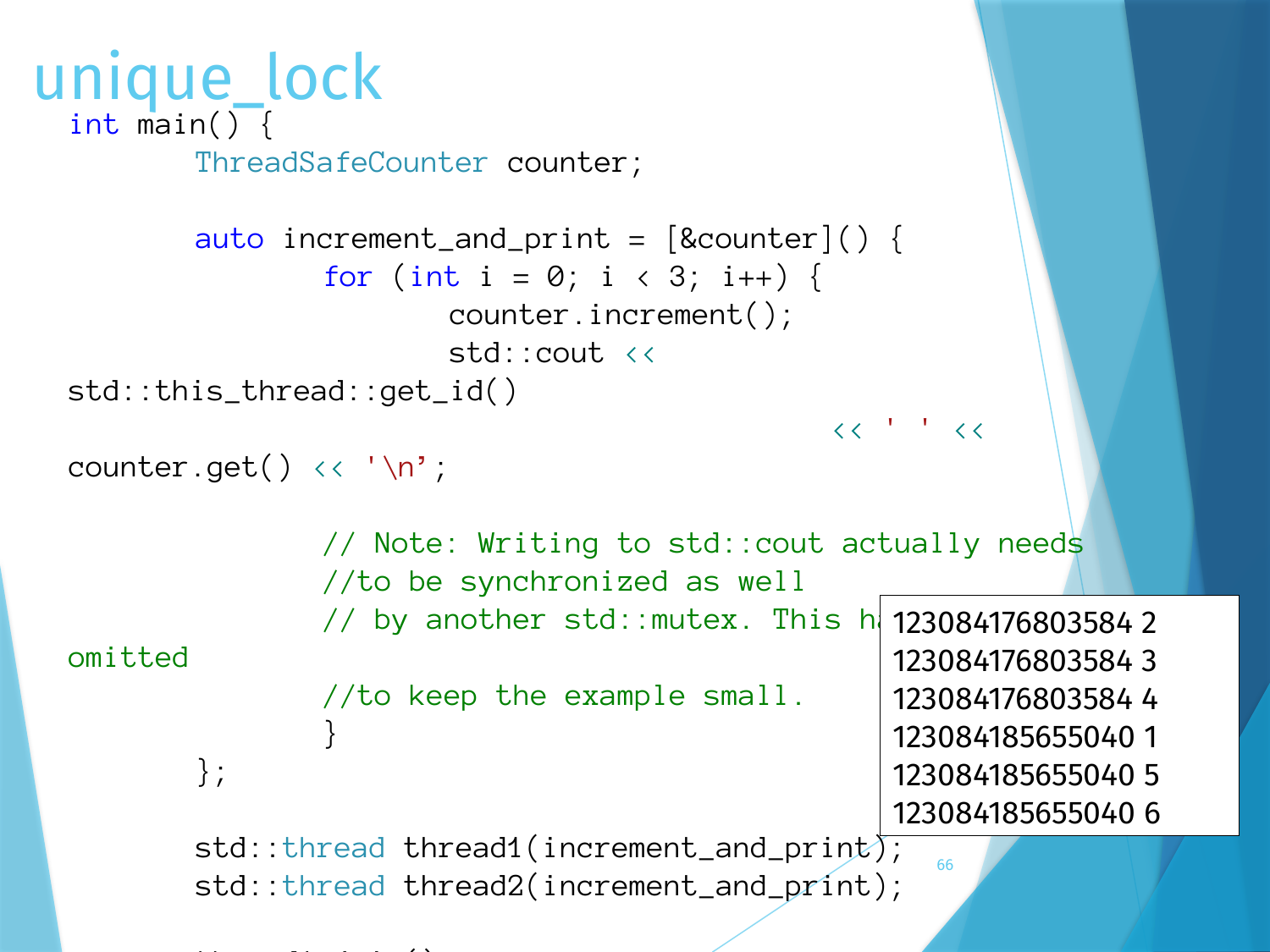

# unique_lock
int main() {
	ThreadSafeCounter counter;

	auto increment_and_print = [&counter]() {
		for (int i = 0; i < 3; i++) {
			counter.increment();
			std::cout << std::this_thread::get_id()
						<< ' ' << counter.get() << '\n’;

		// Note: Writing to std::cout actually needs
		//to be synchronized as well
		// by another std::mutex. This has been omitted
		//to keep the example small.
		}
	};

	std::thread thread1(increment_and_print);
	std::thread thread2(increment_and_print);

	thread1.join();
	thread2.join();
}
123084176803584 2
123084176803584 3
123084176803584 4
123084185655040 1
123084185655040 5
123084185655040 6
66